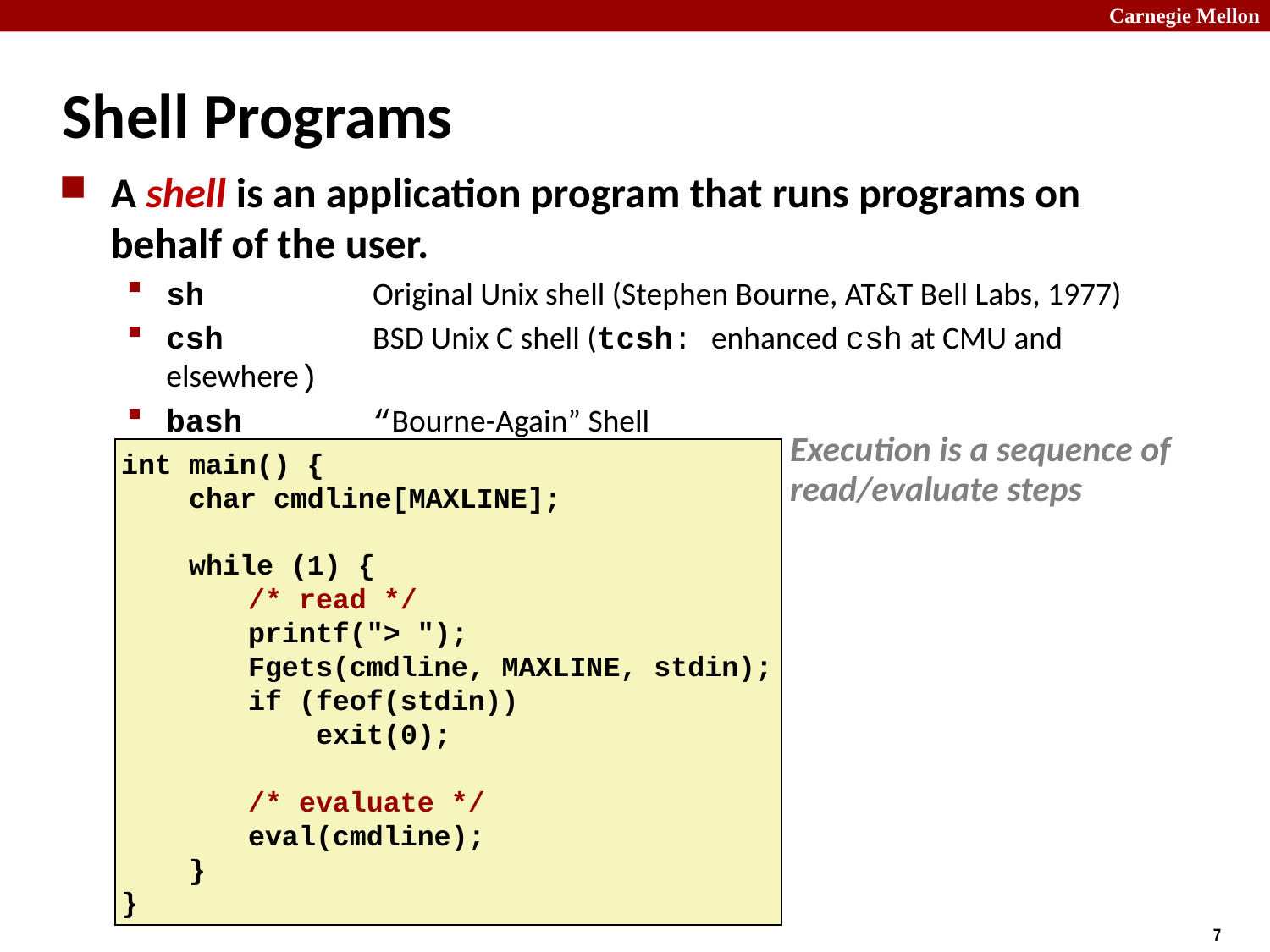

# Shell Programs
A shell is an application program that runs programs on behalf of the user.
sh 	Original Unix shell (Stephen Bourne, AT&T Bell Labs, 1977)
csh 	BSD Unix C shell (tcsh: enhanced csh at CMU and elsewhere)
bash 	“Bourne-Again” Shell
Execution is a sequence of read/evaluate steps
int main() {
    char cmdline[MAXLINE];

    while (1) {
	/* read */
	printf("> ");
	Fgets(cmdline, MAXLINE, stdin);
	if (feof(stdin))
	    exit(0);

	/* evaluate */
	eval(cmdline);
    }
}